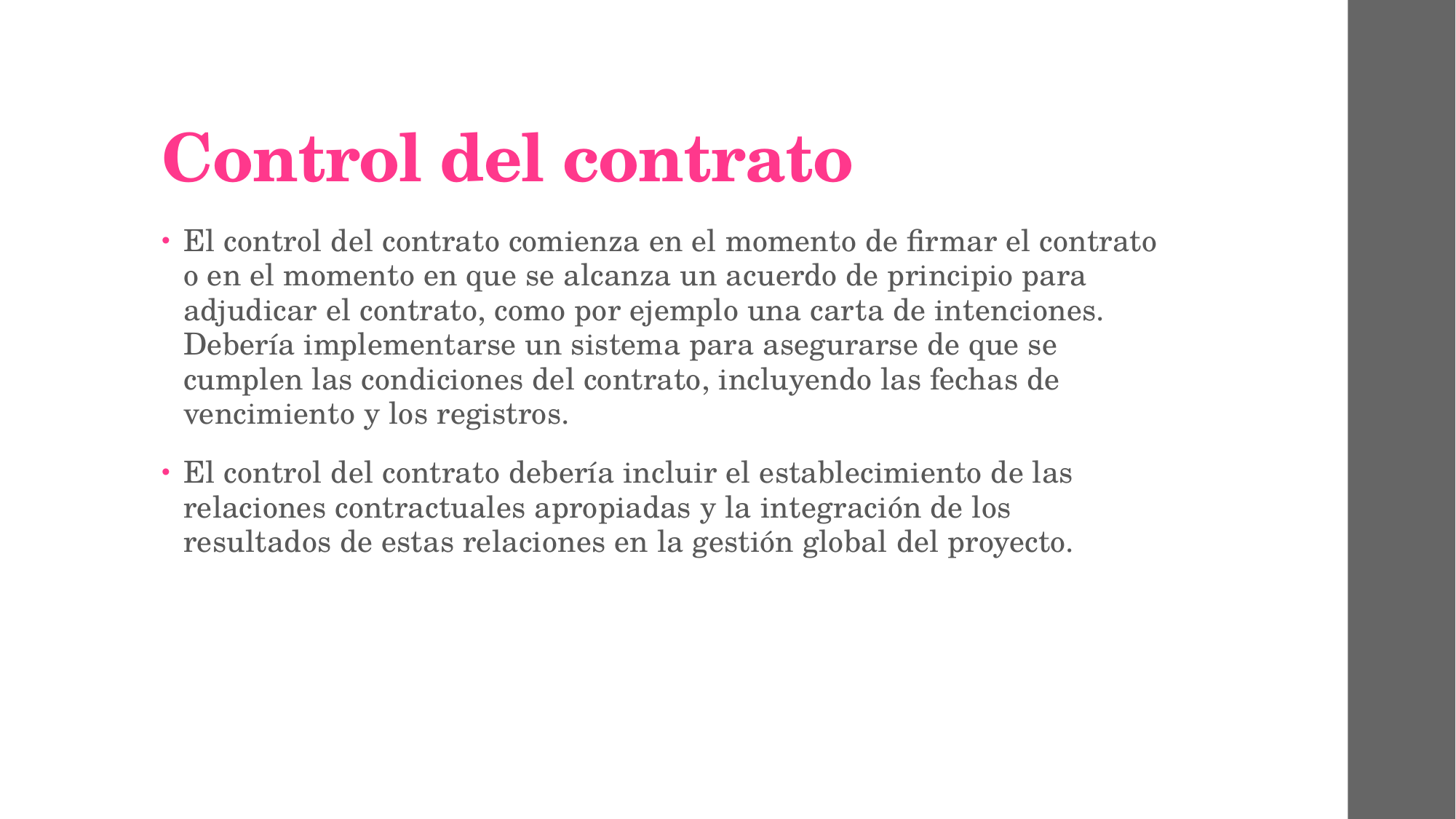

# Control del contrato
El control del contrato comienza en el momento de firmar el contrato o en el momento en que se alcanza un acuerdo de principio para adjudicar el contrato, como por ejemplo una carta de intenciones. Debería implementarse un sistema para asegurarse de que se cumplen las condiciones del contrato, incluyendo las fechas de vencimiento y los registros.
El control del contrato debería incluir el establecimiento de las relaciones contractuales apropiadas y la integración de los resultados de estas relaciones en la gestión global del proyecto.